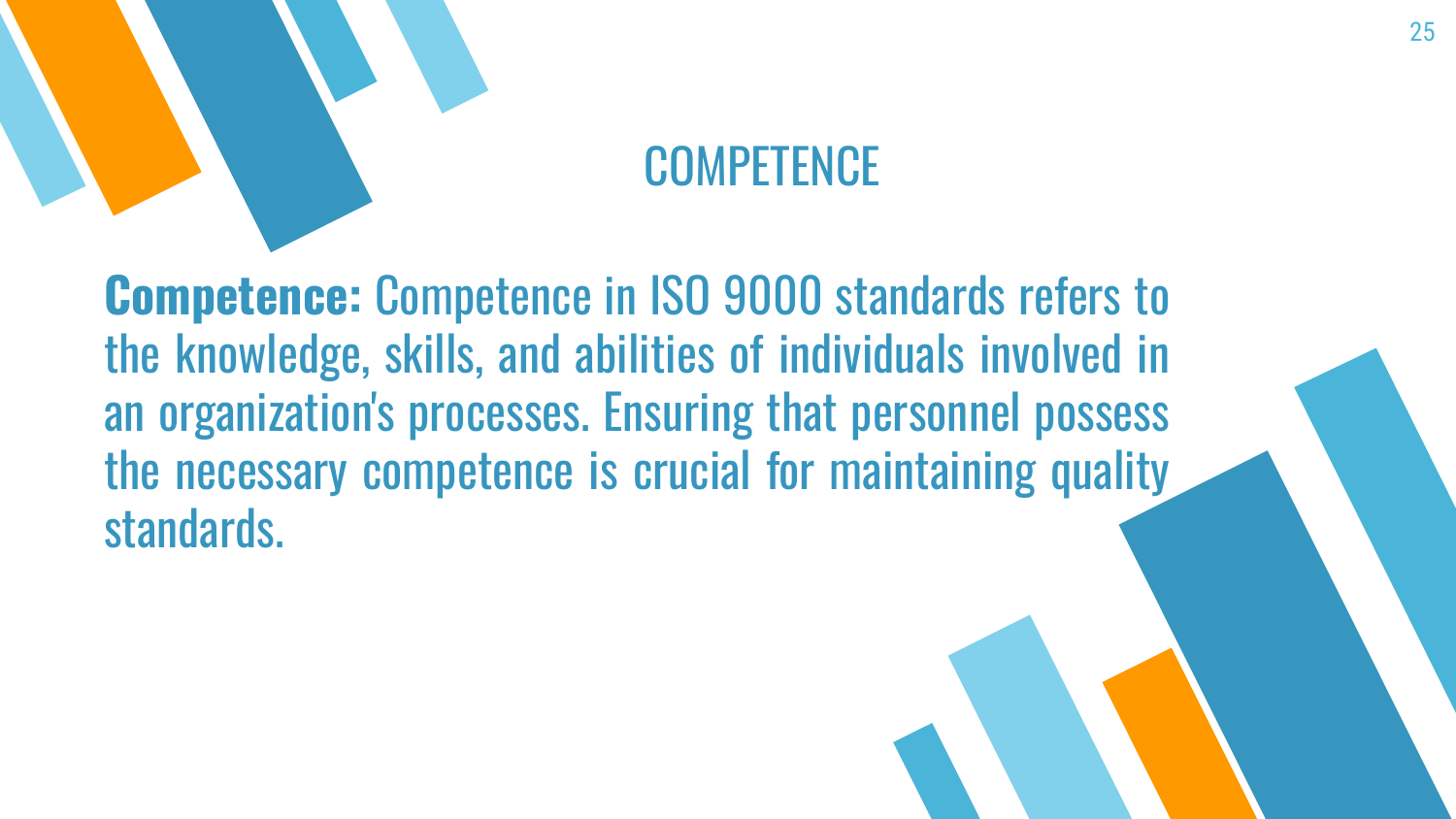

25
COMPETENCE
Competence: Competence in ISO 9000 standards refers to the knowledge, skills, and abilities of individuals involved in an organization's processes. Ensuring that personnel possess the necessary competence is crucial for maintaining quality standards.